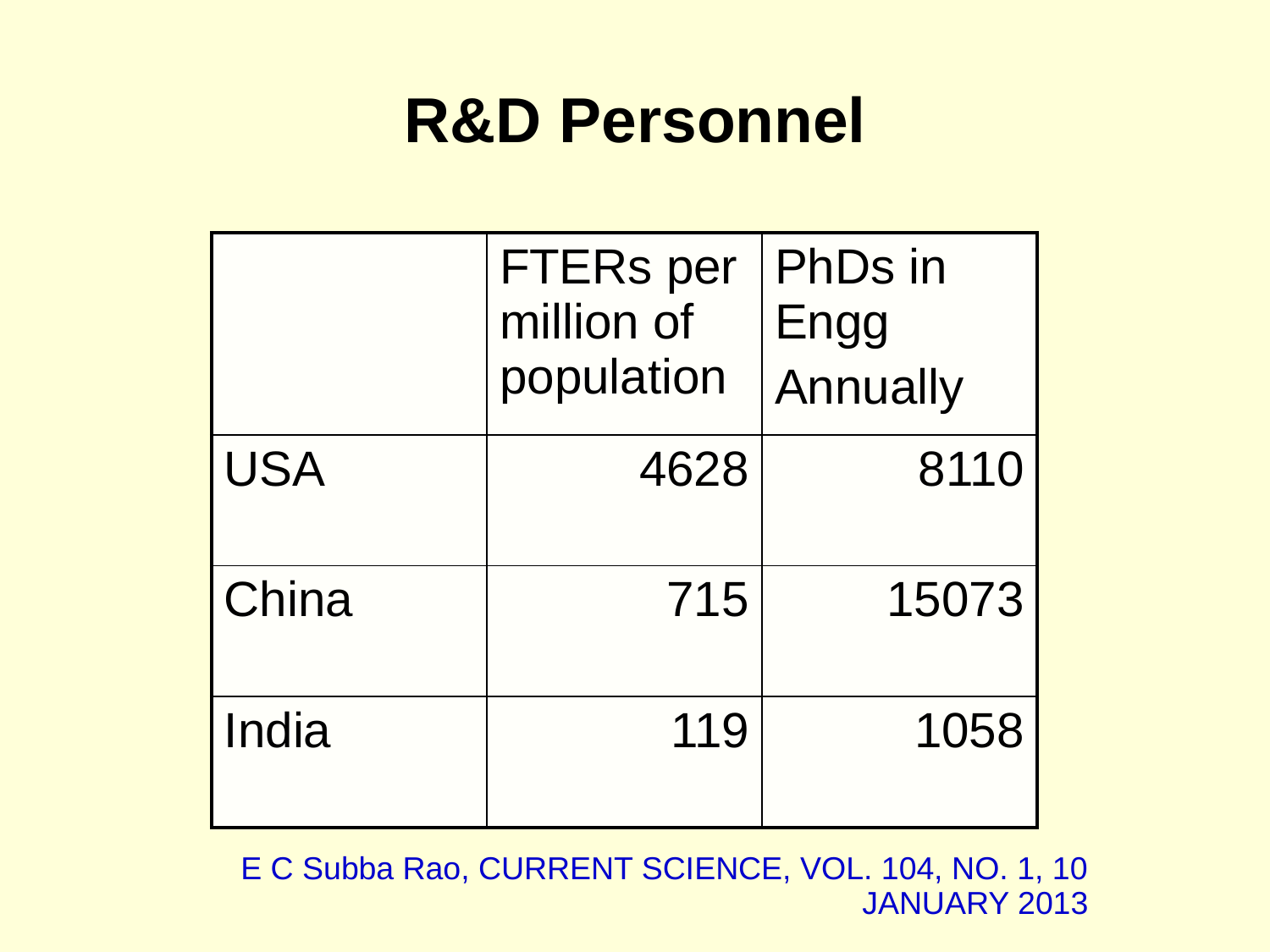

R&D Personnel
|  | FTERs per million of population | PhDs in Engg Annually |
| --- | --- | --- |
| USA | 4628 | 8110 |
| China | 715 | 15073 |
| India | 119 | 1058 |
E C Subba Rao, CURRENT SCIENCE, VOL. 104, NO. 1, 10 JANUARY 2013